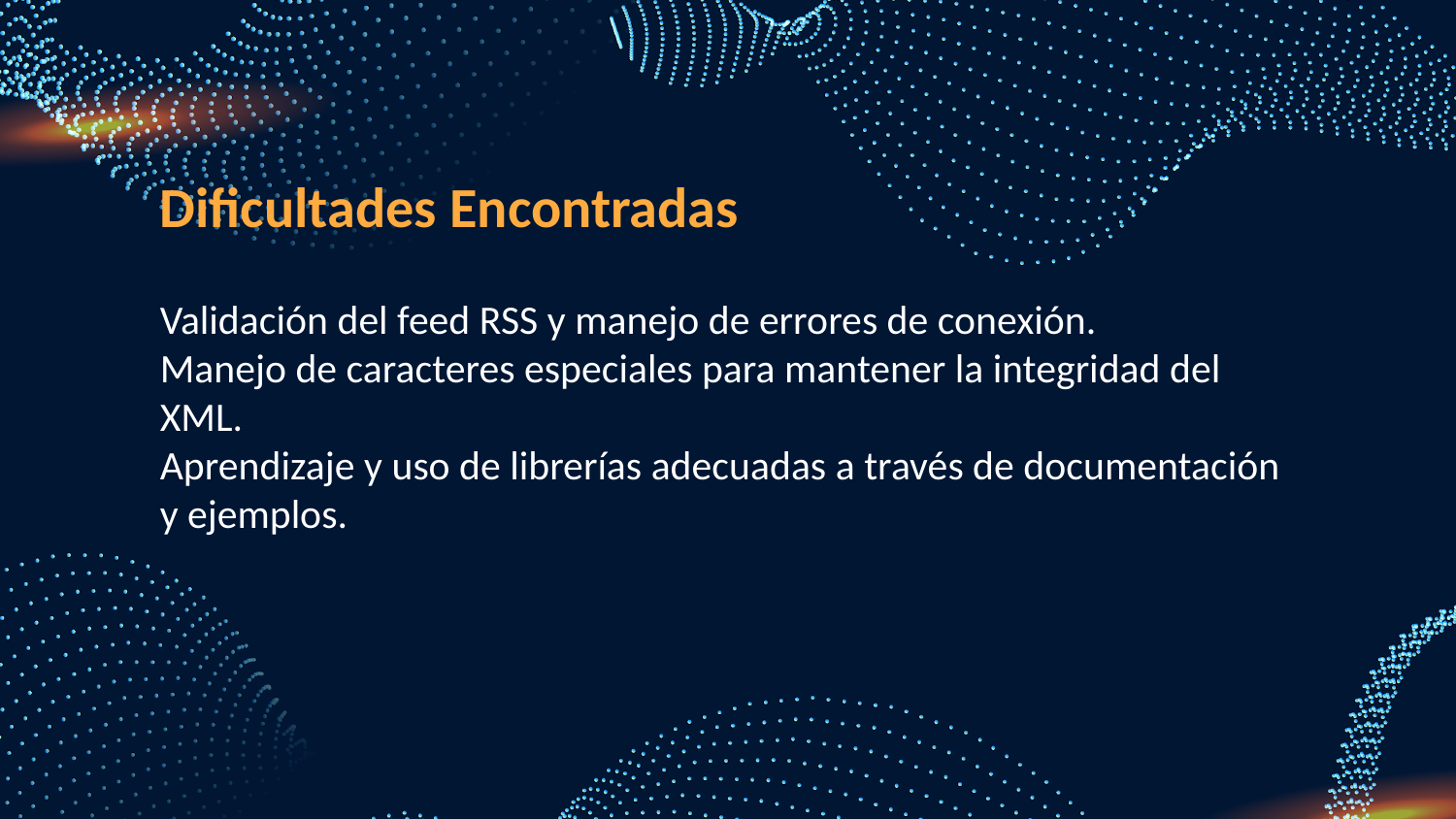

Dificultades Encontradas
Validación del feed RSS y manejo de errores de conexión.
Manejo de caracteres especiales para mantener la integridad del XML.
Aprendizaje y uso de librerías adecuadas a través de documentación y ejemplos.